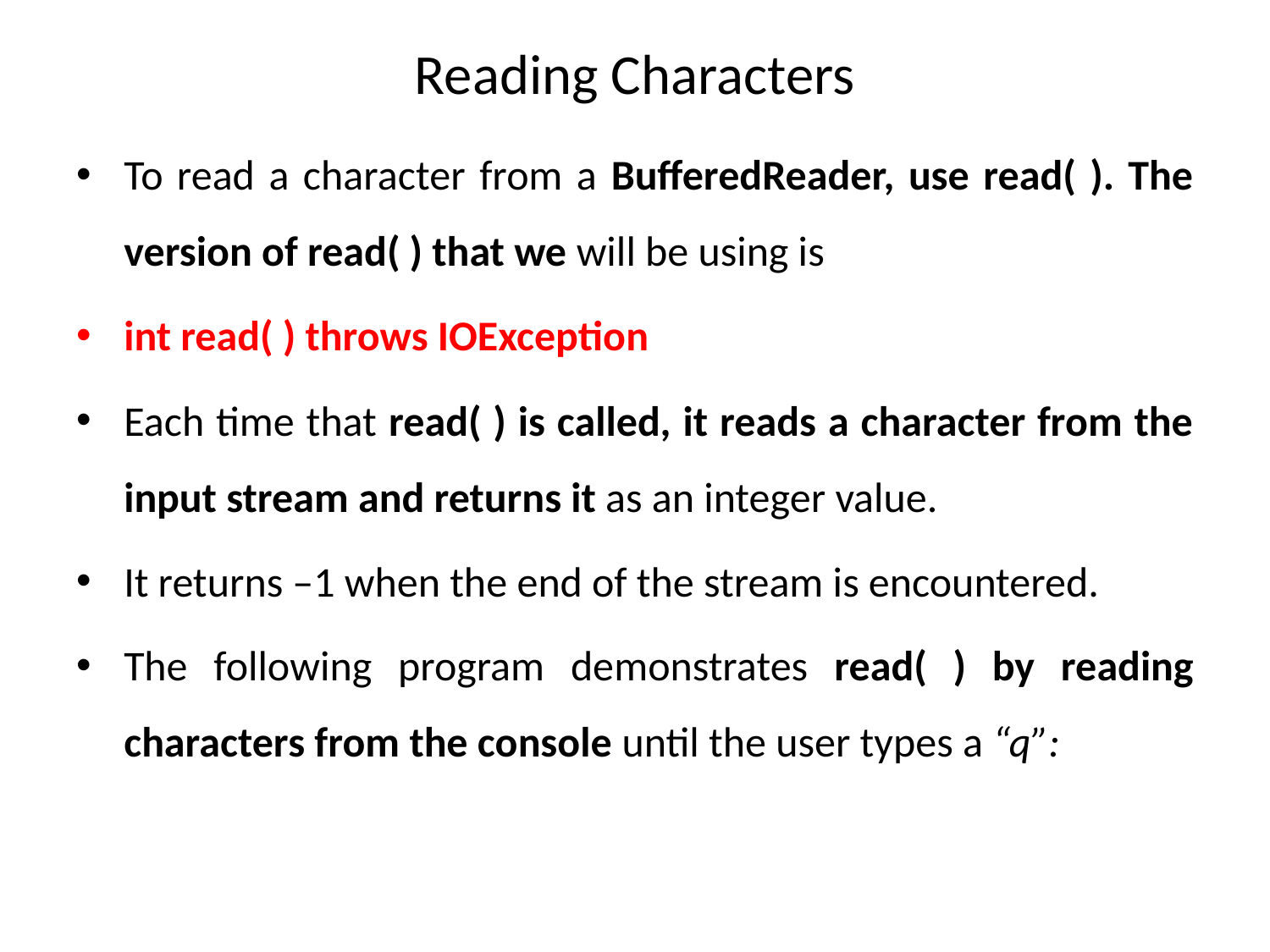

# Reading Characters
To read a character from a BufferedReader, use read( ). The version of read( ) that we will be using is
int read( ) throws IOException
Each time that read( ) is called, it reads a character from the input stream and returns it as an integer value.
It returns –1 when the end of the stream is encountered.
The following program demonstrates read( ) by reading characters from the console until the user types a “q”: